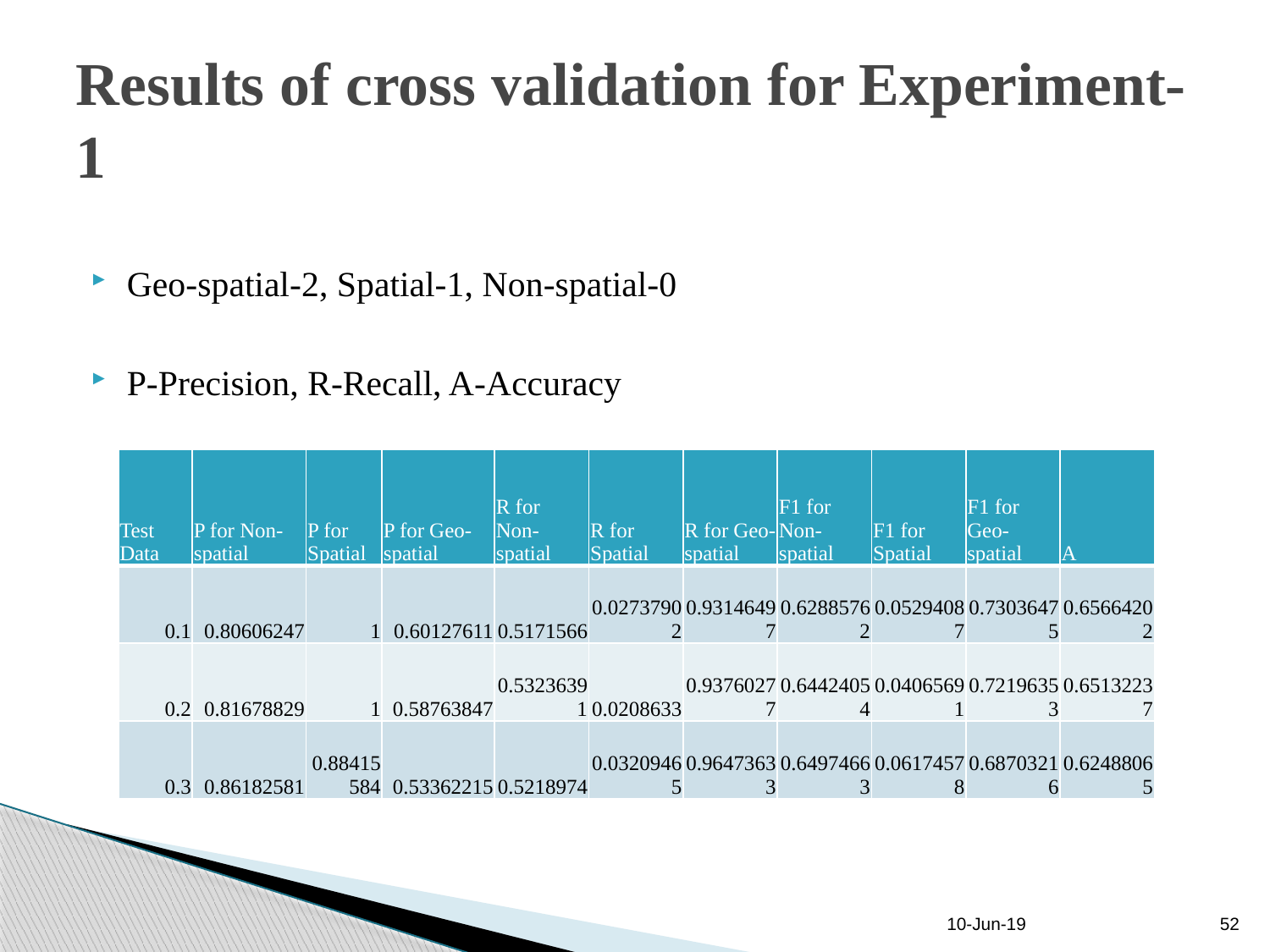

# Results of cross validation for Experiment-1

Geo-spatial-2, Spatial-1, Non-spatial-0

P-Precision, R-Recall, A-Accuracy
| Test Data | P for Non-spatial | P for Spatial | P for Geo-spatial | R for Non-spatial | R for Spatial | R for Geo-spatial | F1 for Non-spatial | F1 for Spatial | F1 for Geo-spatial | A |
| --- | --- | --- | --- | --- | --- | --- | --- | --- | --- | --- |
| 0.1 | 0.80606247 | 1 | 0.60127611 | 0.5171566 | 0.02737902 | 0.93146497 | 0.62885762 | 0.05294087 | 0.73036475 | 0.65664202 |
| 0.2 | 0.81678829 | 1 | 0.58763847 | 0.53236391 | 0.0208633 | 0.93760277 | 0.64424054 | 0.04065691 | 0.72196353 | 0.65132237 |
| 0.3 | 0.86182581 | 0.88415584 | 0.53362215 | 0.5218974 | 0.03209465 | 0.96473633 | 0.64974663 | 0.06174578 | 0.68703216 | 0.62488065 |
10-Jun-19
52